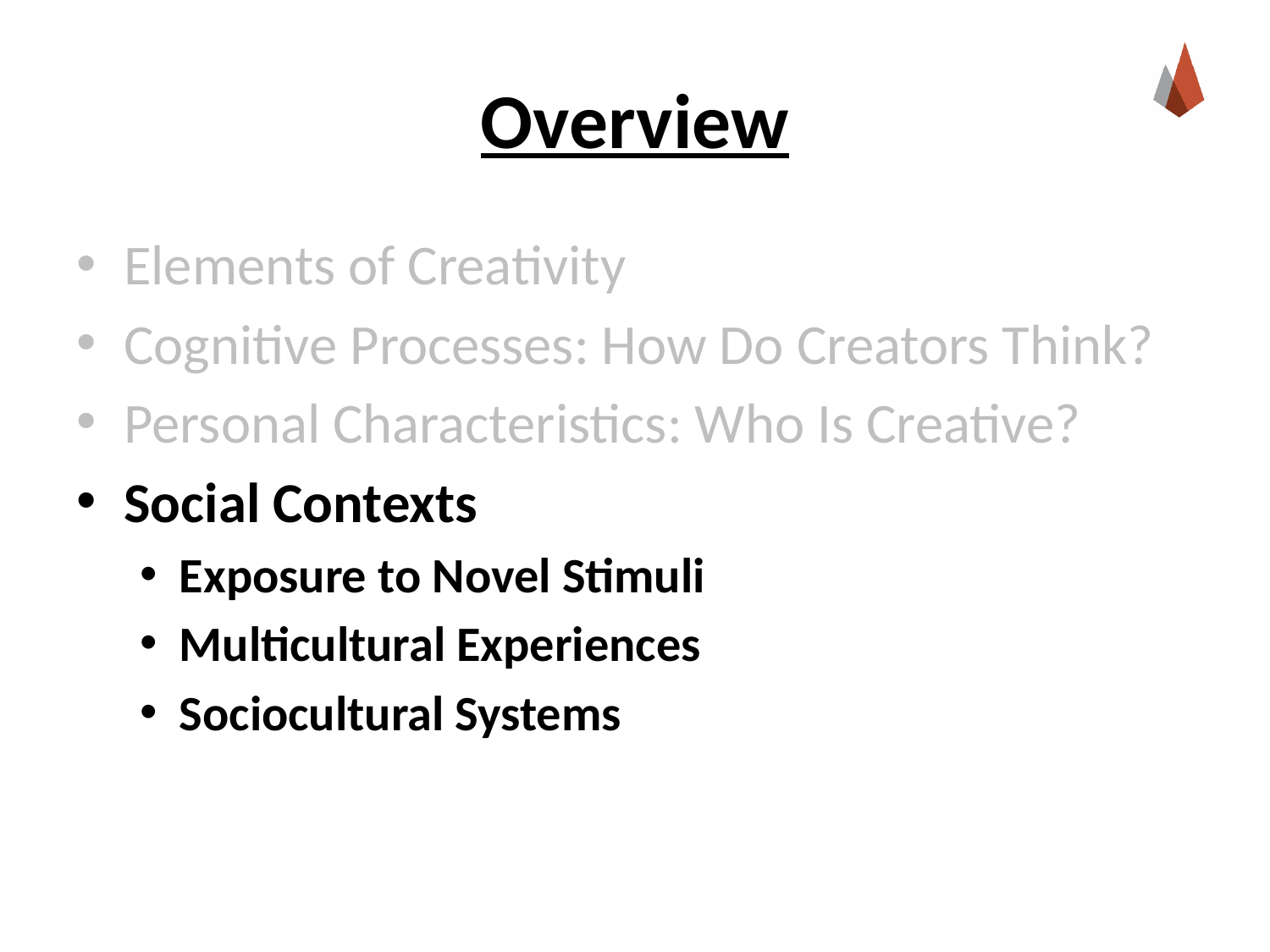

# Overview
Elements of Creativity
Cognitive Processes: How Do Creators Think?
Personal Characteristics: Who Is Creative?
Social Contexts
Exposure to Novel Stimuli
Multicultural Experiences
Sociocultural Systems